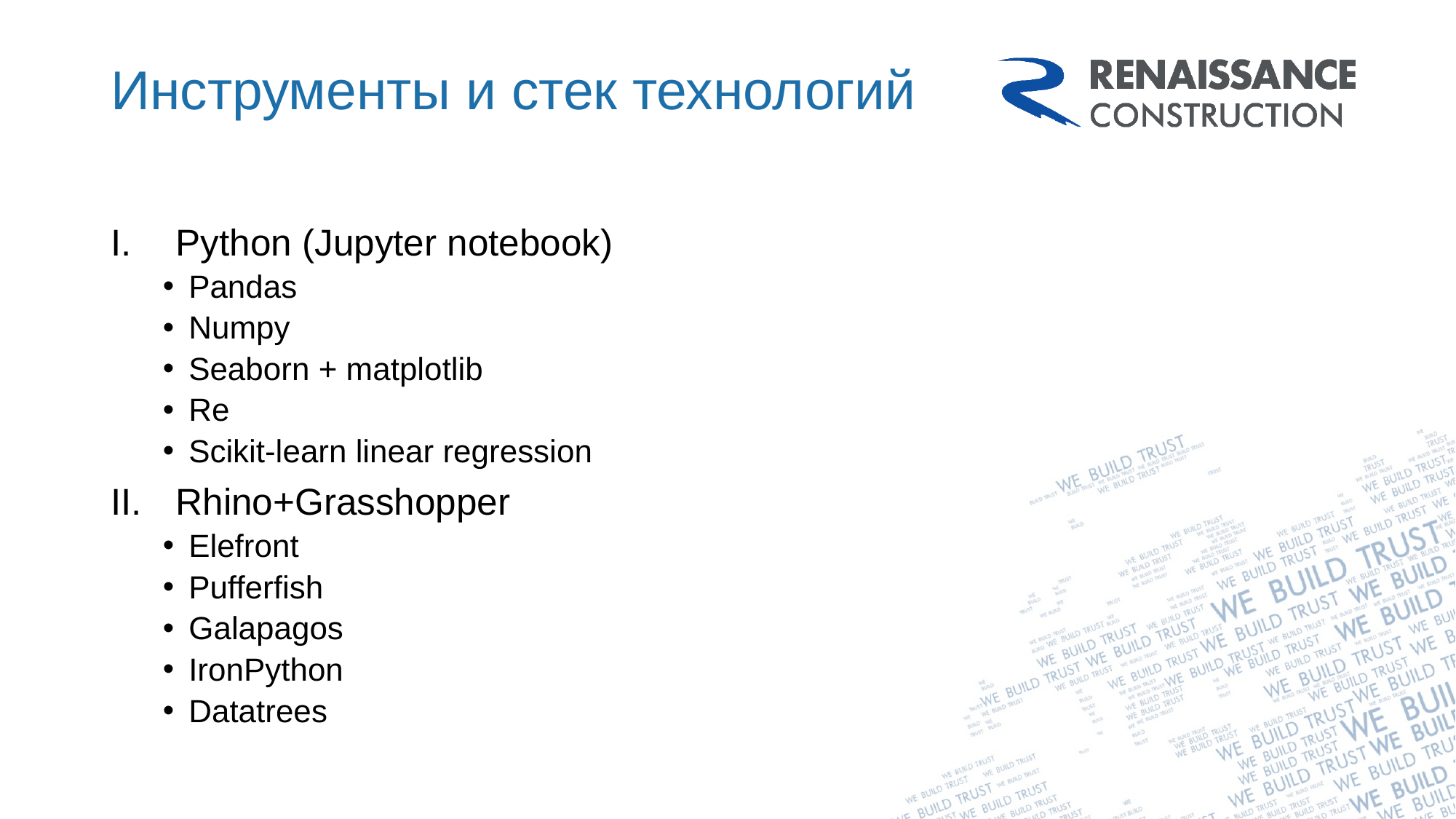

# Инструменты и стек технологий
Python (Jupyter notebook)
Pandas
Numpy
Seaborn + matplotlib
Re
Scikit-learn linear regression
Rhino+Grasshopper
Elefront
Pufferfish
Galapagos
IronPython
Datatrees